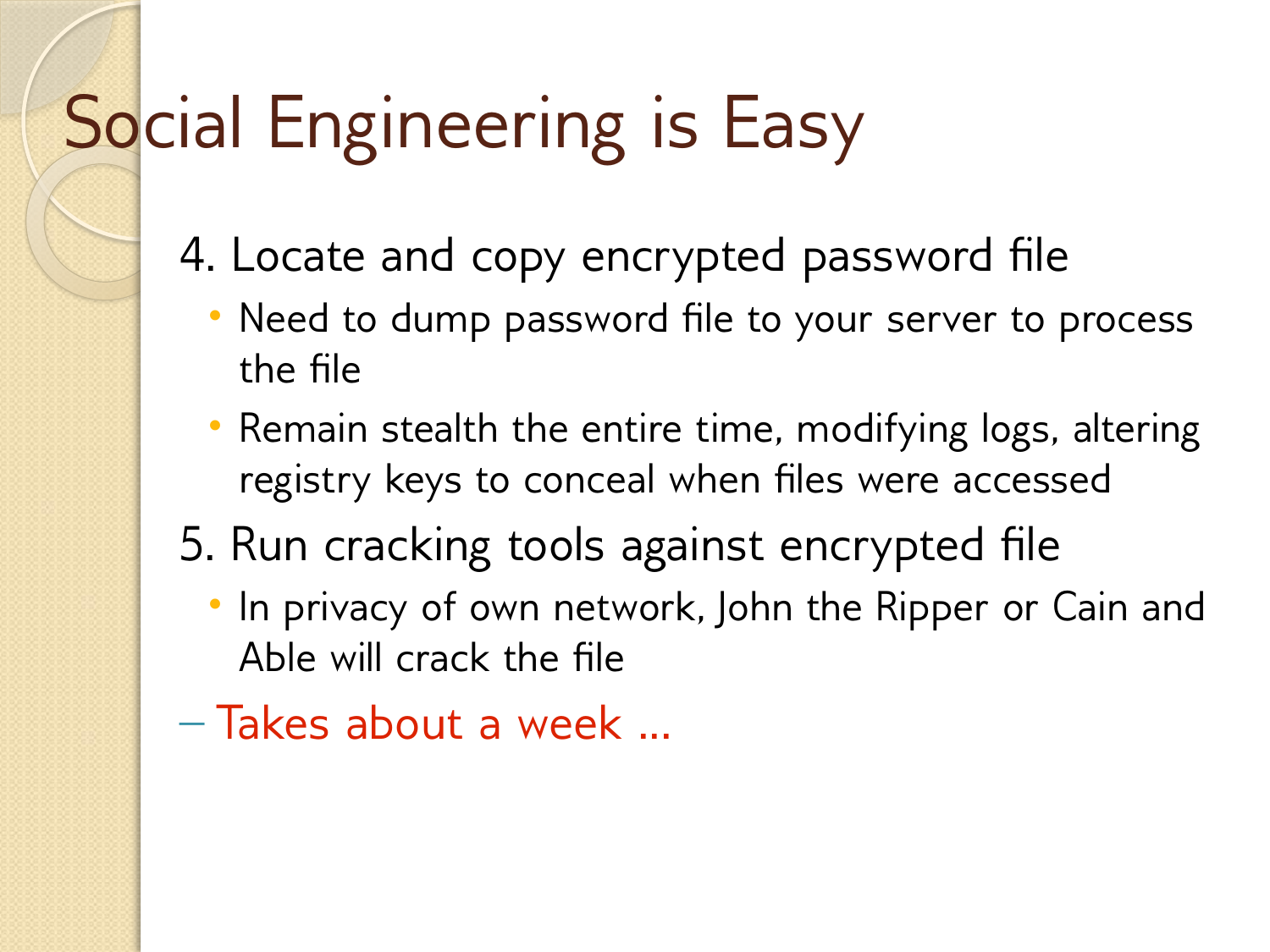

# Social Engineering is Easy
4. Locate and copy encrypted password file
Need to dump password file to your server to process the file
Remain stealth the entire time, modifying logs, altering registry keys to conceal when files were accessed
5. Run cracking tools against encrypted file
In privacy of own network, John the Ripper or Cain and Able will crack the file
Takes about a week ...